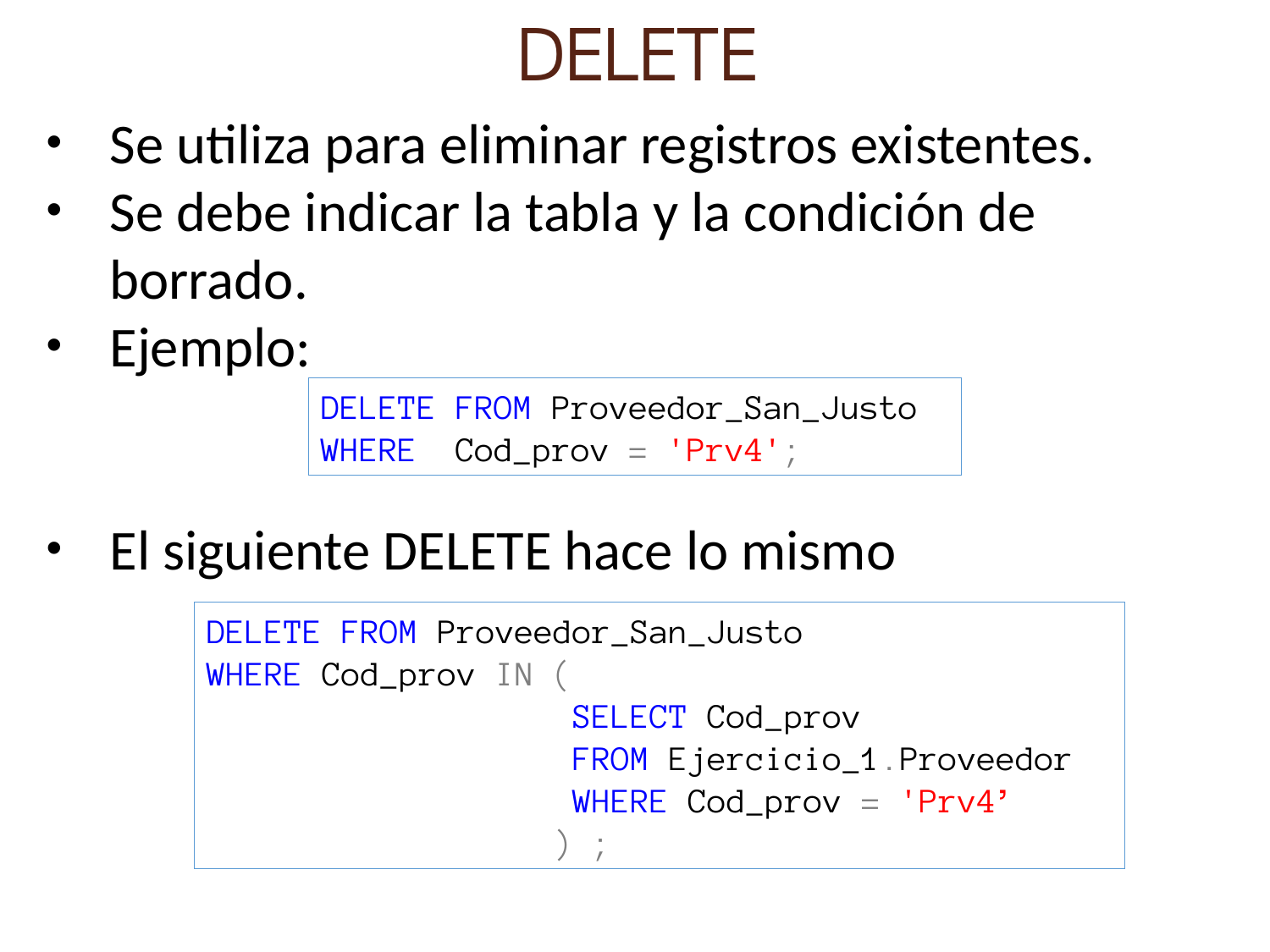

DELETE
Se utiliza para eliminar registros existentes.
Se debe indicar la tabla y la condición de borrado.
Ejemplo:

El siguiente DELETE hace lo mismo
DELETE FROM Proveedor_San_Justo
WHERE  Cod_prov = 'Prv4';
DELETE FROM Proveedor_San_Justo
WHERE Cod_prov IN (
                   SELECT Cod_prov
                   FROM Ejercicio_1.Proveedor
                   WHERE Cod_prov = 'Prv4’
                  ) ;